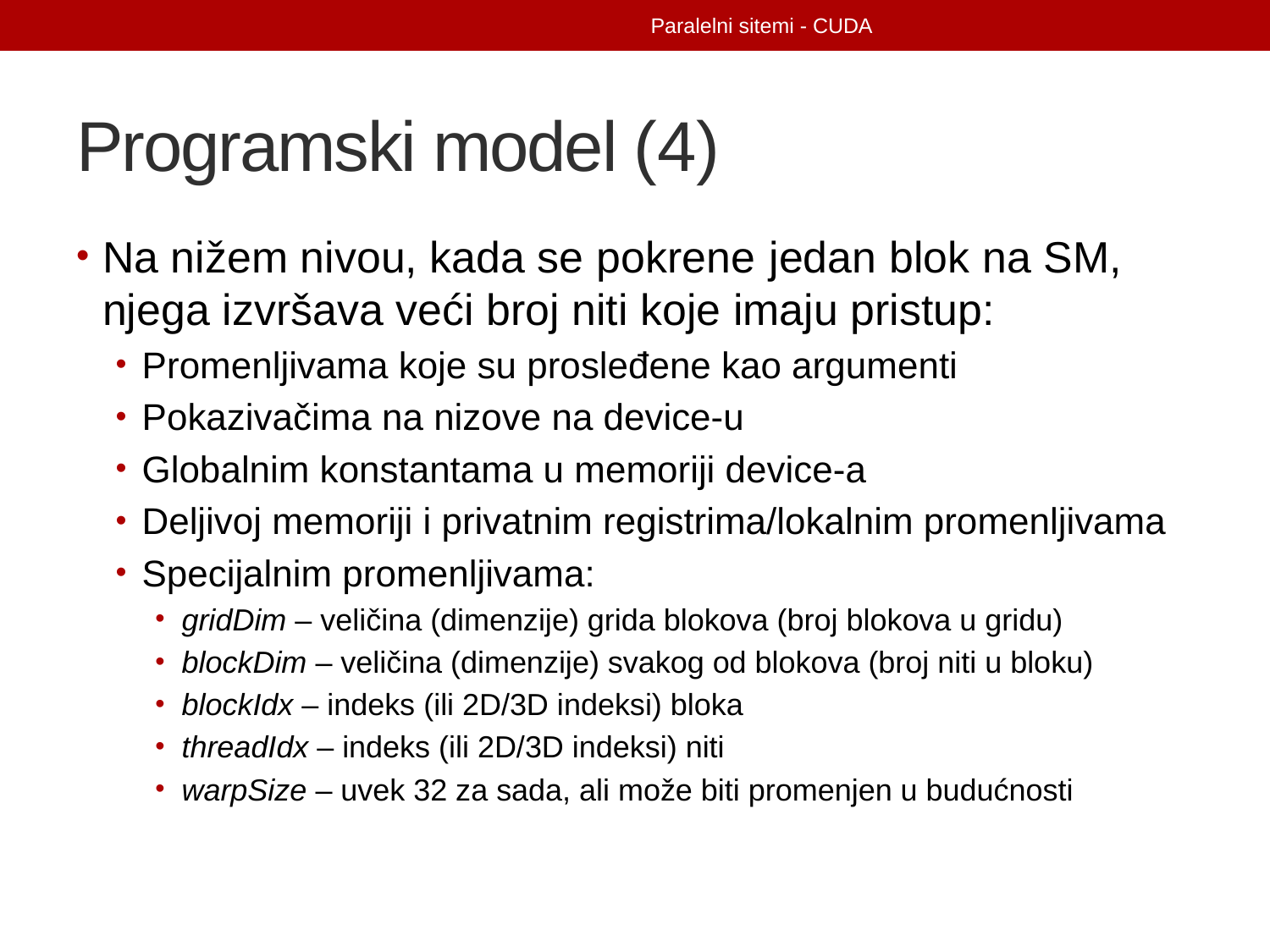

Paralelni sitemi - CUDA
# Programski model (4)
Na nižem nivou, kada se pokrene jedan blok na SM, njega izvršava veći broj niti koje imaju pristup:
Promenljivama koje su prosleđene kao argumenti
Pokazivačima na nizove na device-u
Globalnim konstantama u memoriji device-a
Deljivoj memoriji i privatnim registrima/lokalnim promenljivama
Specijalnim promenljivama:
gridDim – veličina (dimenzije) grida blokova (broj blokova u gridu)
blockDim – veličina (dimenzije) svakog od blokova (broj niti u bloku)
blockIdx – indeks (ili 2D/3D indeksi) bloka
threadIdx – indeks (ili 2D/3D indeksi) niti
warpSize – uvek 32 za sada, ali može biti promenjen u budućnosti